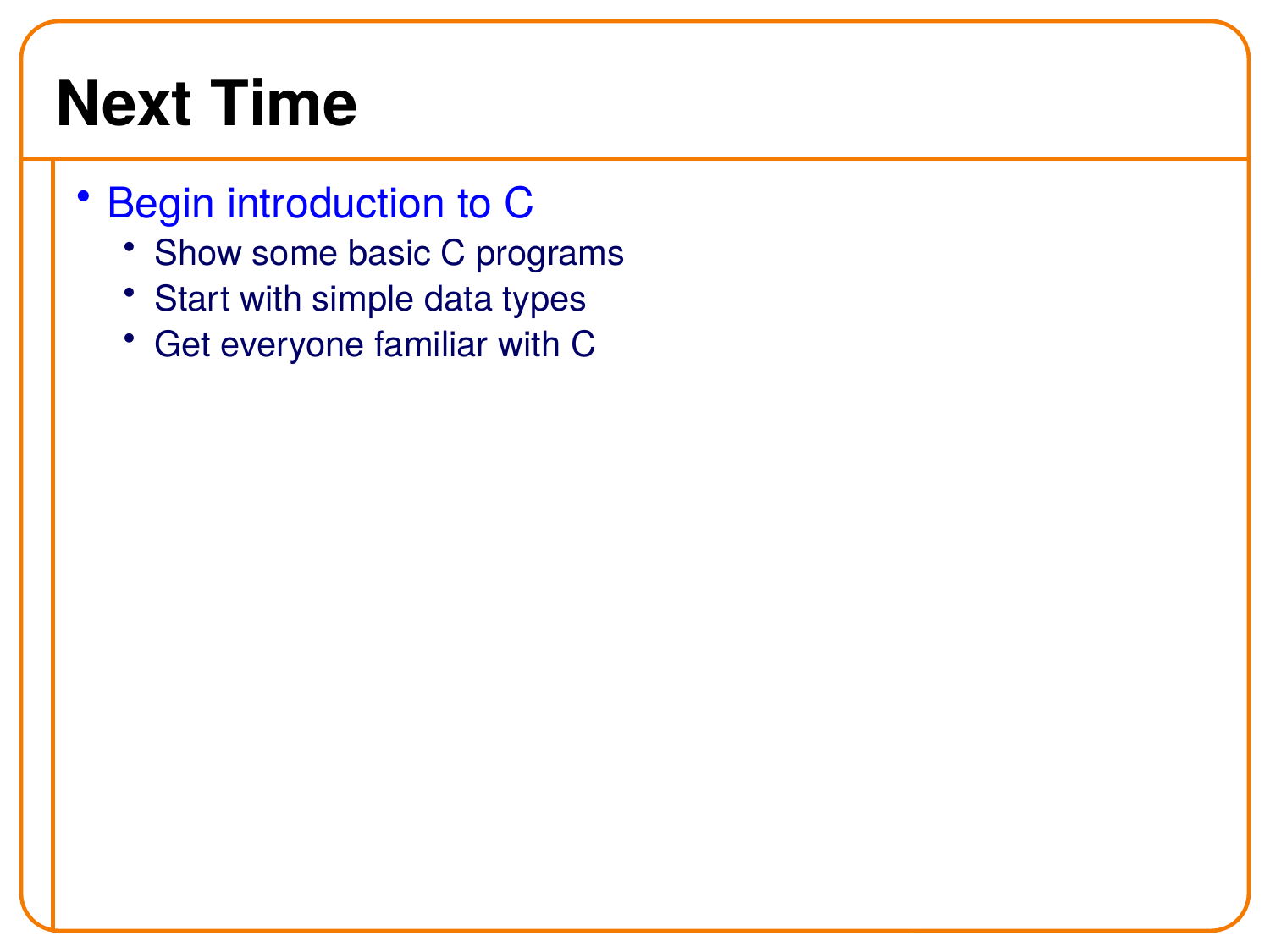

# Next Time
Begin introduction to C
Show some basic C programs
Start with simple data types
Get everyone familiar with C